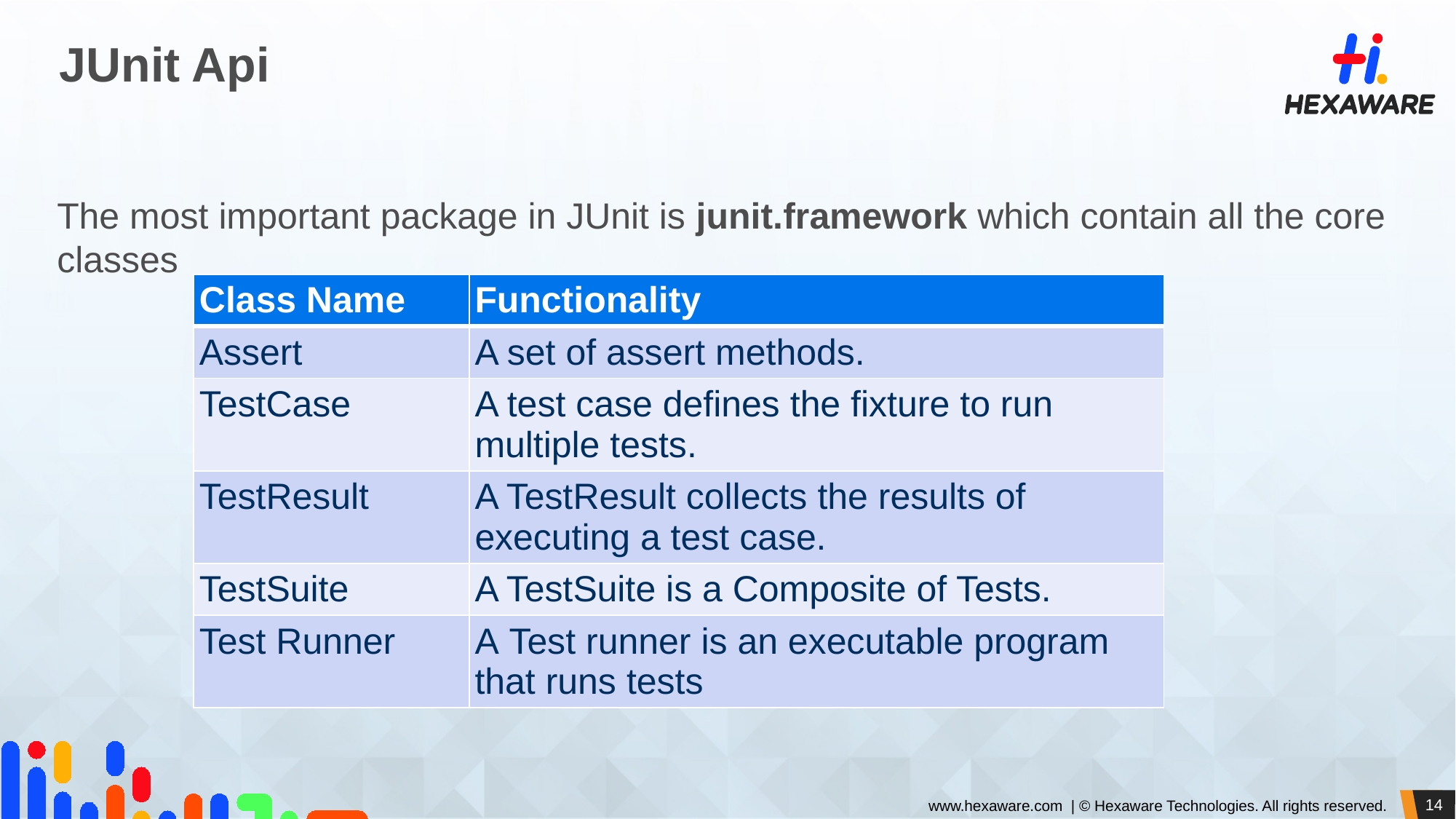

# JUnit Api
The most important package in JUnit is junit.framework which contain all the core classes

| Class Name | Functionality |
| --- | --- |
| Assert | A set of assert methods. |
| TestCase | A test case defines the fixture to run multiple tests. |
| TestResult | A TestResult collects the results of executing a test case. |
| TestSuite | A TestSuite is a Composite of Tests. |
| Test Runner | A Test runner is an executable program that runs tests |